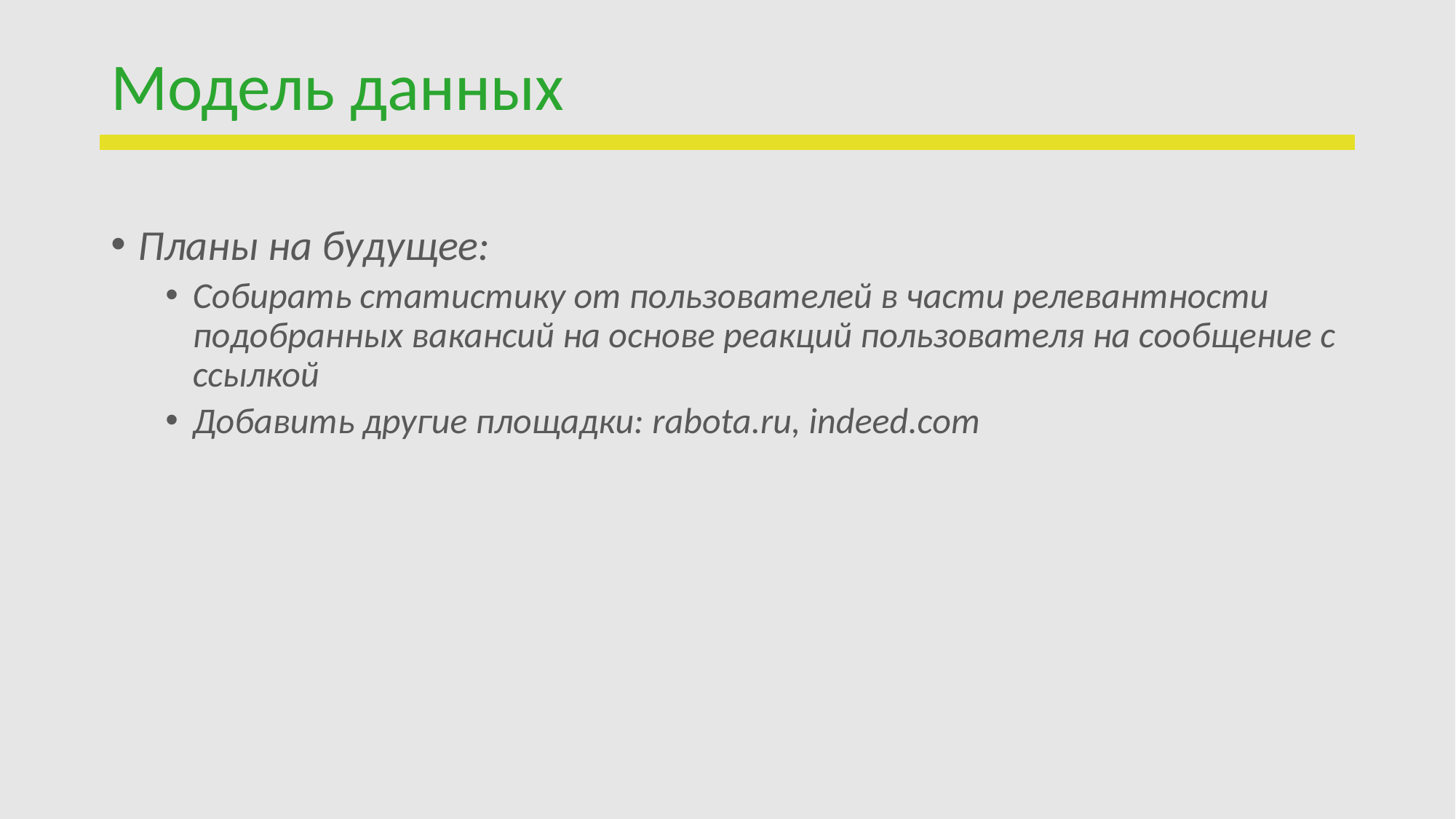

# Модель данных
Планы на будущее:
Собирать статистику от пользователей в части релевантности подобранных вакансий на основе реакций пользователя на сообщение с ссылкой
Добавить другие площадки: rabota.ru, indeed.com